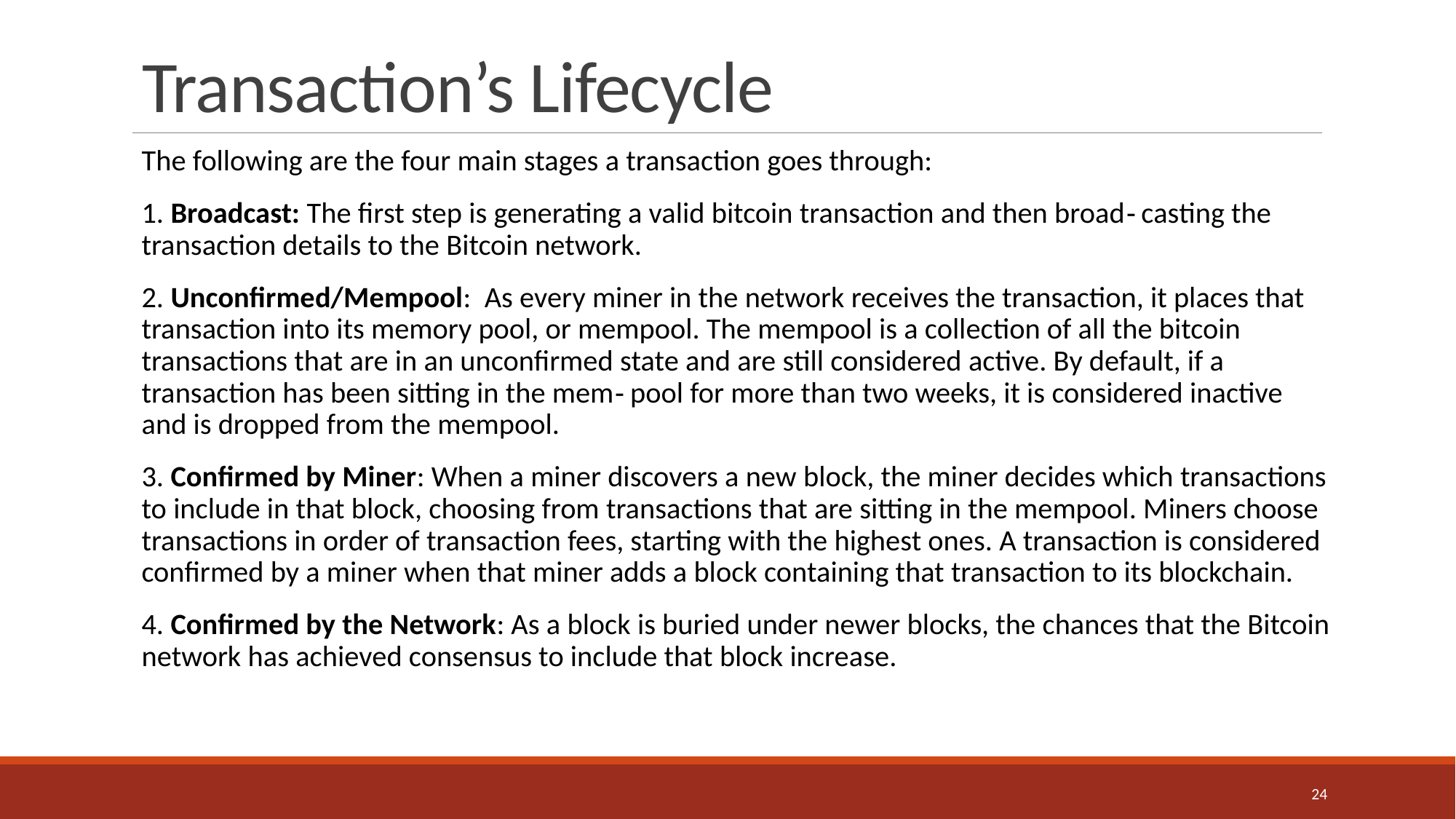

# Transaction’s Lifecycle
The following are the four main stages a transaction goes through:
1. Broadcast: The first step is generating a valid bitcoin transaction and then broad‐ casting the transaction details to the Bitcoin network.
2. Unconfirmed/Mempool:  As every miner in the network receives the transaction, it places that transaction into its memory pool, or mempool. The mempool is a collection of all the bitcoin transactions that are in an unconfirmed state and are still considered active. By default, if a transaction has been sitting in the mem‐ pool for more than two weeks, it is considered inactive and is dropped from the mempool.
3. Confirmed by Miner: When a miner discovers a new block, the miner decides which transactions to include in that block, choosing from transactions that are sitting in the mempool. Miners choose transactions in order of transaction fees, starting with the highest ones. A transaction is considered confirmed by a miner when that miner adds a block containing that transaction to its blockchain.
4. Confirmed by the Network: As a block is buried under newer blocks, the chances that the Bitcoin network has achieved consensus to include that block increase.
24